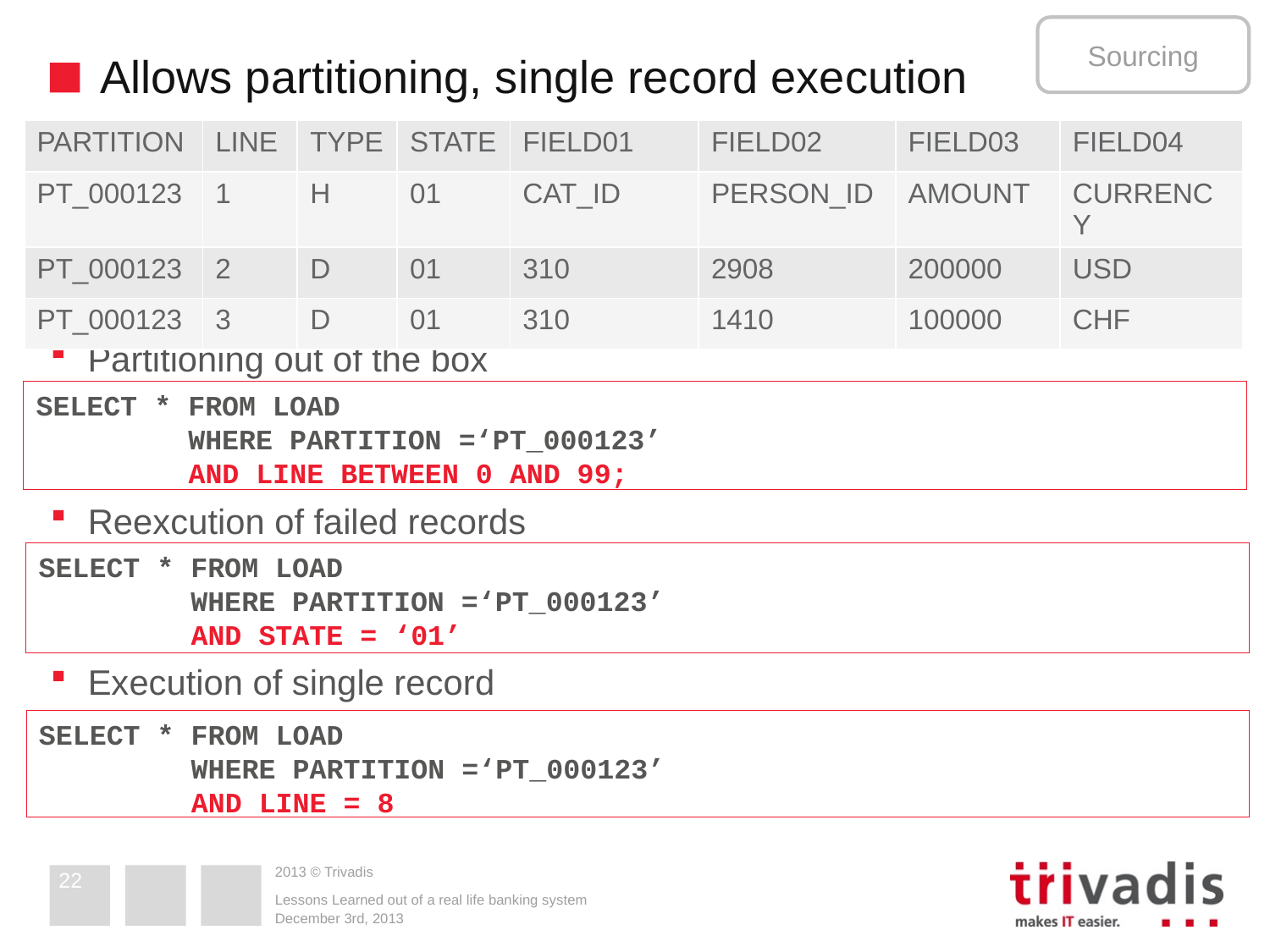

Sourcing
# Allows partitioning, single record execution
| PARTITION | LINE | TYPE | STATE | FIELD01 | FIELD02 | FIELD03 | FIELD04 |
| --- | --- | --- | --- | --- | --- | --- | --- |
| PT\_000123 | 1 | H | 01 | CAT\_ID | PERSON\_ID | AMOUNT | CURRENCY |
| PT\_000123 | 2 | D | 01 | 310 | 2908 | 200000 | USD |
| PT\_000123 | 3 | D | 01 | 310 | 1410 | 100000 | CHF |
Partitioning out of the box
SELECT * FROM LOAD
         WHERE PARTITION =‘PT_000123’
         AND LINE BETWEEN 0 AND 99;
Reexcution of failed records
SELECT * FROM LOAD
         WHERE PARTITION =‘PT_000123’
         AND STATE = ‘01’
Execution of single record
SELECT * FROM LOAD
         WHERE PARTITION =‘PT_000123’
         AND LINE = 8
22
Lessons Learned out of a real life banking system
December 3rd, 2013